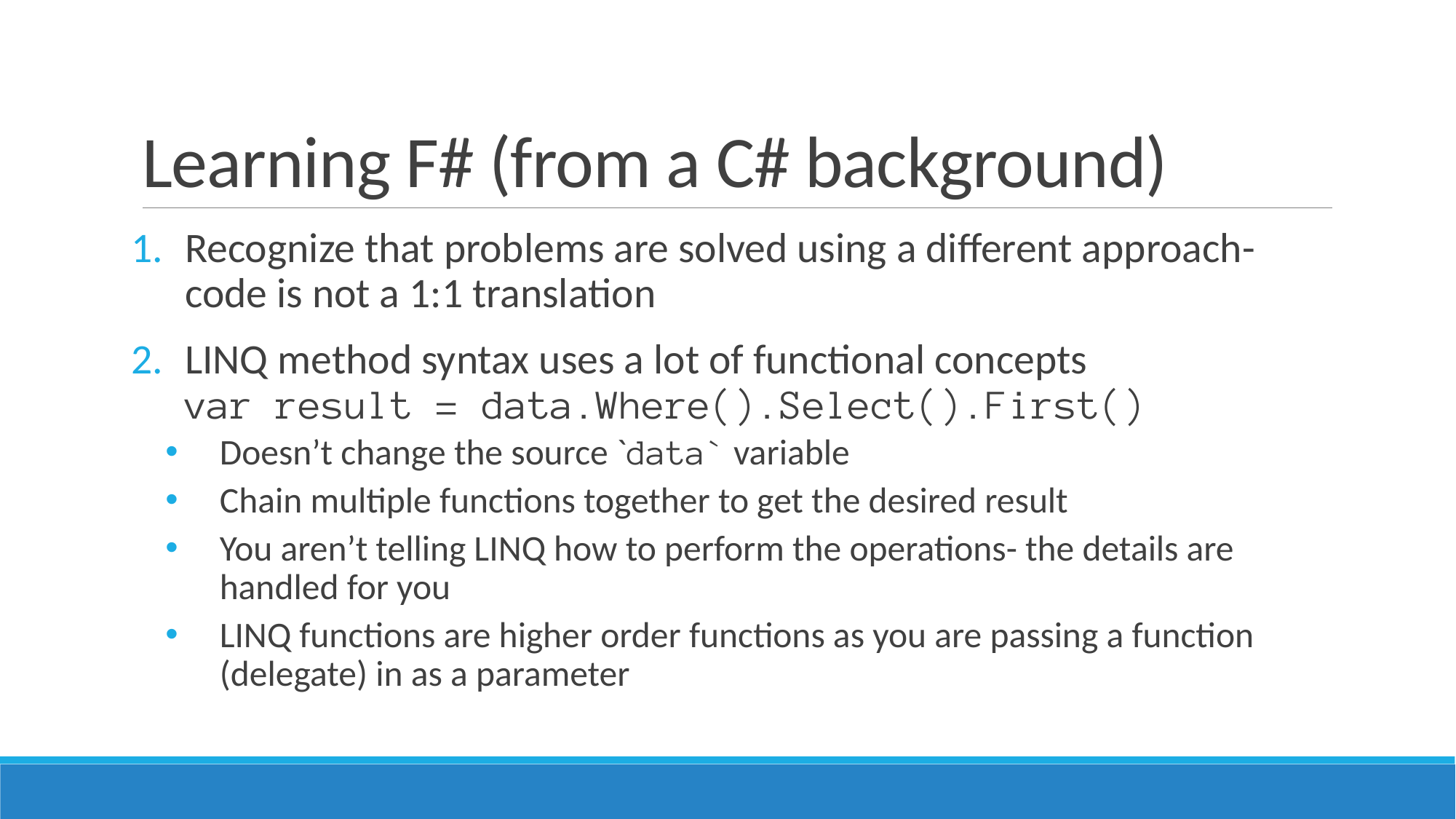

# Learning F# (from a C# background)
Recognize that problems are solved using a different approach- code is not a 1:1 translation
LINQ method syntax uses a lot of functional concepts
var result = data.Where().Select().First()
Doesn’t change the source `data` variable
Chain multiple functions together to get the desired result
You aren’t telling LINQ how to perform the operations- the details are handled for you
LINQ functions are higher order functions as you are passing a function (delegate) in as a parameter